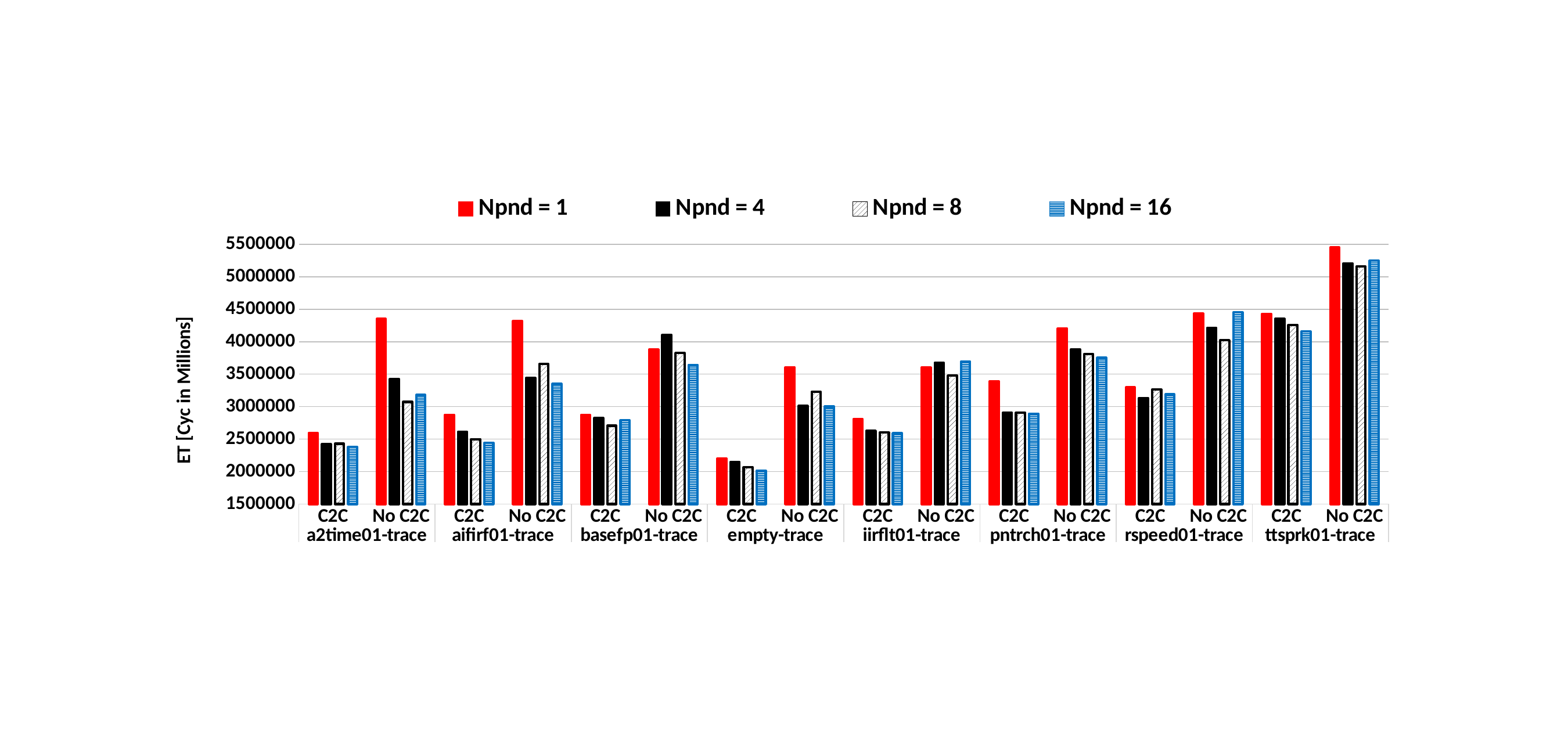

### Chart

| Category | Npnd = 1 | Npnd = 4 | Npnd = 8 | Npnd = 16 |
|---|---|---|---|---|
| C2C | 2592171.0 | 2419745.75 | 2428543.75 | 2377927.5 |
| No C2C | 4351226.25 | 3424452.0 | 3072206.5 | 3179244.0 |
| C2C | 2874840.75 | 2613204.25 | 2498990.75 | 2442897.75 |
| No C2C | 4317622.75 | 3441388.25 | 3655734.75 | 3349382.5 |
| C2C | 2872639.25 | 2822861.75 | 2705461.25 | 2789842.25 |
| No C2C | 3879357.25 | 4106829.0 | 3826817.0 | 3642998.0 |
| C2C | 2199914.5 | 2147205.25 | 2065674.5 | 2016145.75 |
| No C2C | 3607214.0 | 3009539.0 | 3228219.25 | 3002033.75 |
| C2C | 2808980.25 | 2629087.5 | 2600607.0 | 2588921.0 |
| No C2C | 3602186.5 | 3677651.25 | 3477598.0 | 3696394.5 |
| C2C | 3389237.5 | 2908569.5 | 2907815.5 | 2892398.0 |
| No C2C | 4206757.25 | 3881492.5 | 3810512.5 | 3751576.0 |
| C2C | 3296138.75 | 3130848.5 | 3262325.75 | 3188447.0 |
| No C2C | 4433807.75 | 4214771.0 | 4023336.0 | 4453349.5 |
| C2C | 4429358.25 | 4354326.5 | 4260172.75 | 4156921.5 |
| No C2C | 5450798.5 | 5207819.25 | 5157070.25 | 5249008.75 |